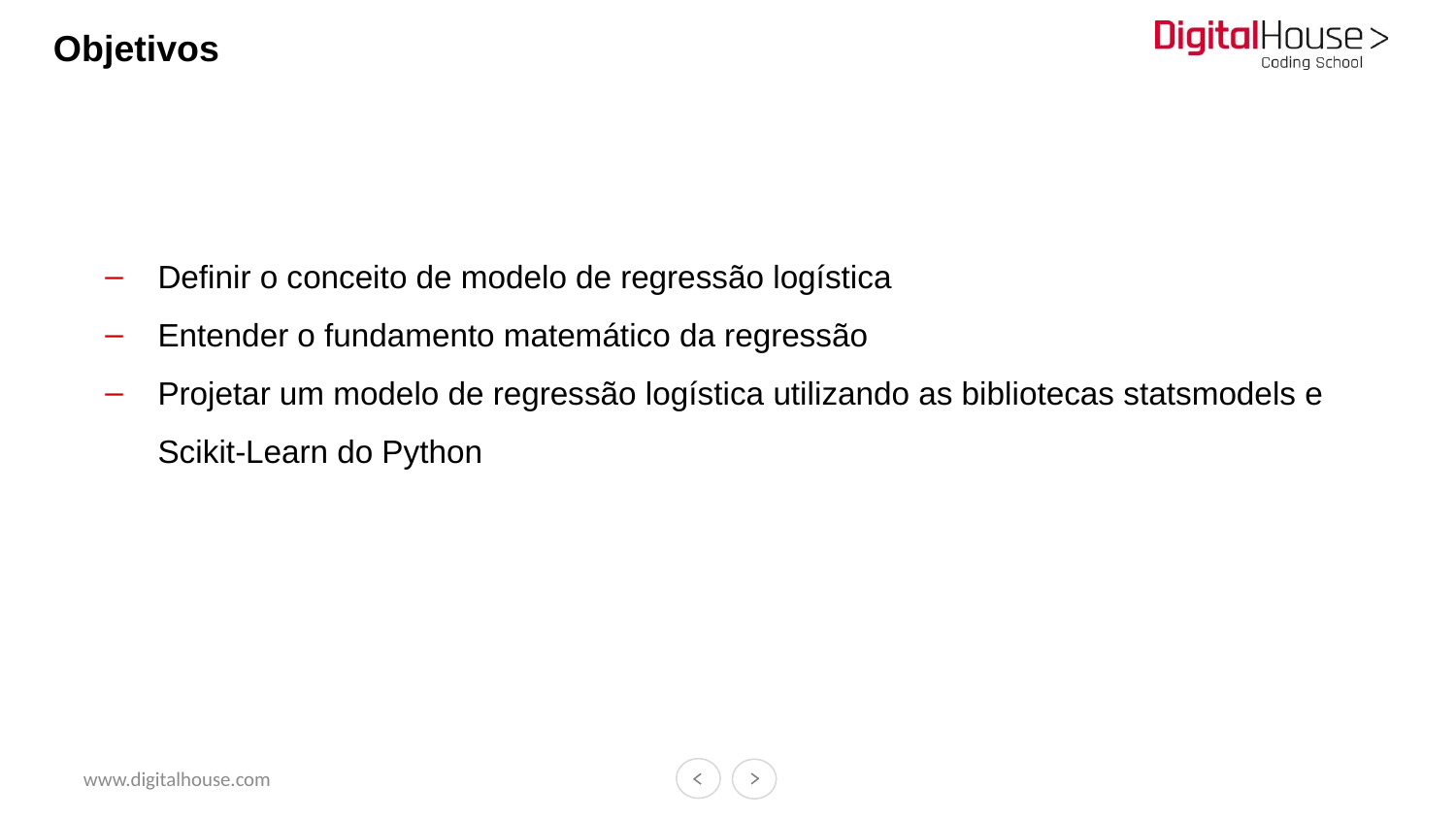

Objetivos
Definir o conceito de modelo de regressão logística
Entender o fundamento matemático da regressão
Projetar um modelo de regressão logística utilizando as bibliotecas statsmodels e Scikit-Learn do Python